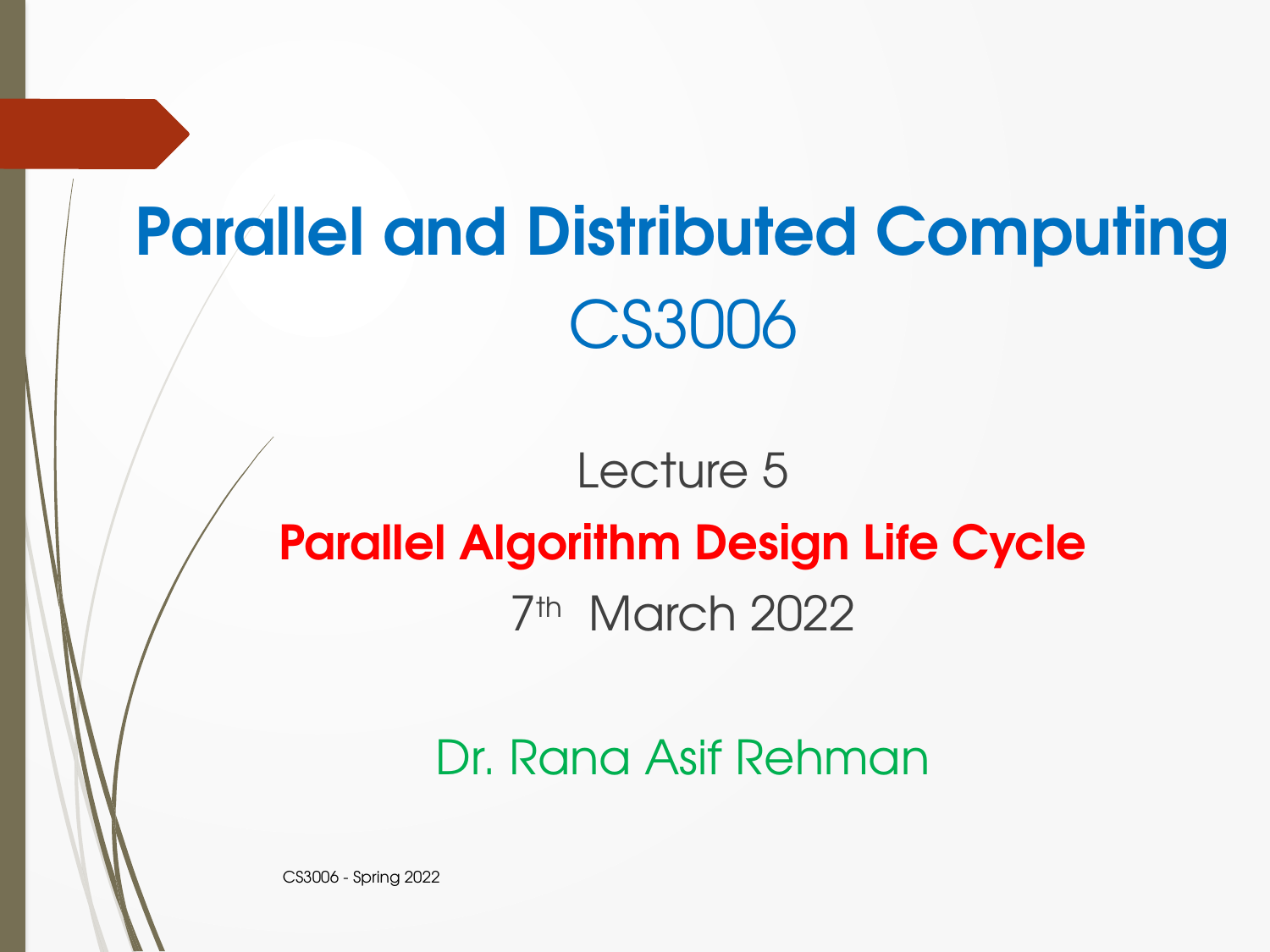

Parallel and Distributed Computing
CS3006

Lecture 5
Parallel Algorithm Design Life Cycle
7th  March 2022

Dr. Rana Asif Rehman

CS3006 - Spring 2022